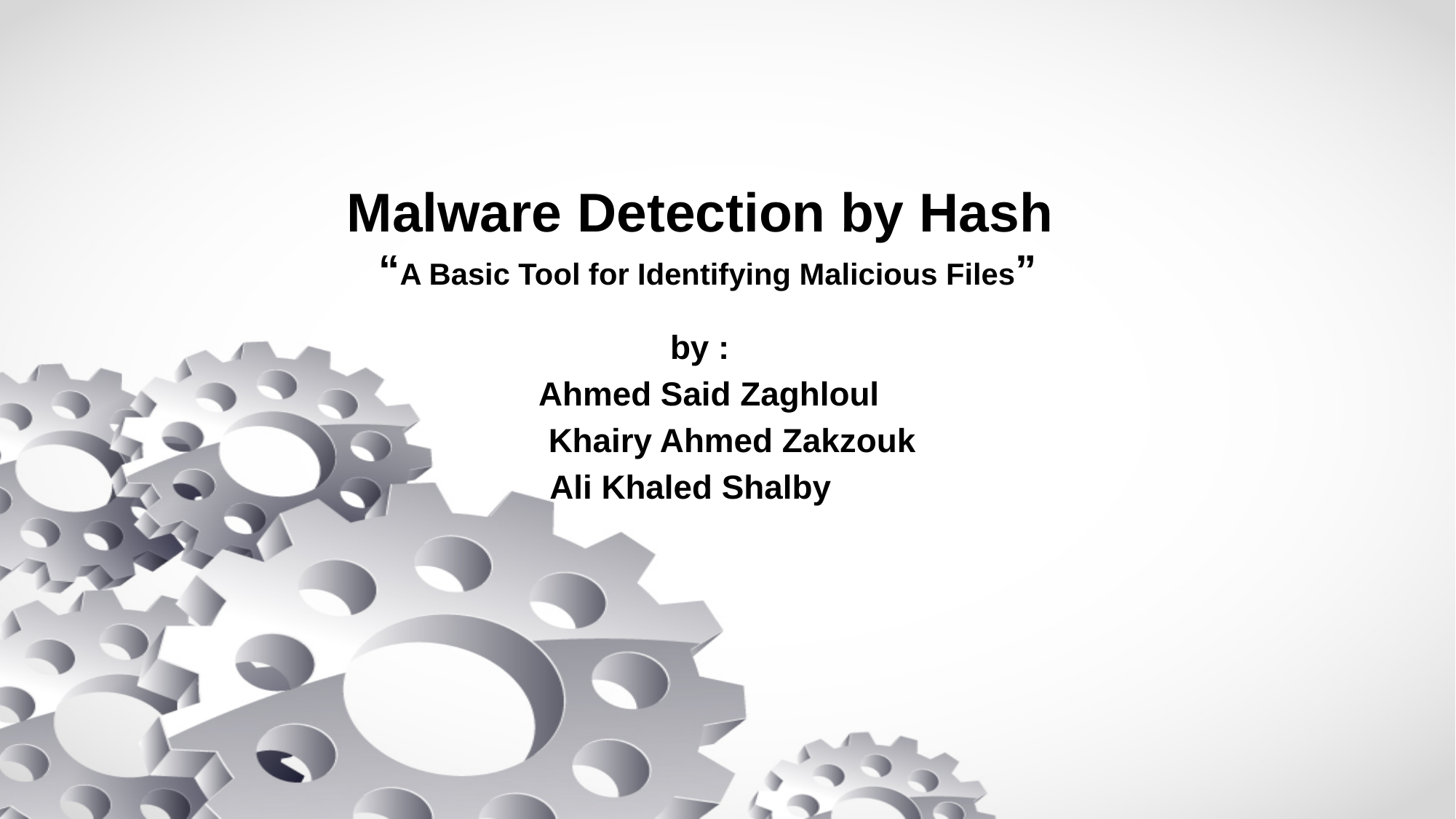

# Malware Detection by Hash “A Basic Tool for Identifying Malicious Files”
  by :
    Ahmed Said Zaghloul
         Khairy Ahmed Zakzouk
Ali Khaled Shalby